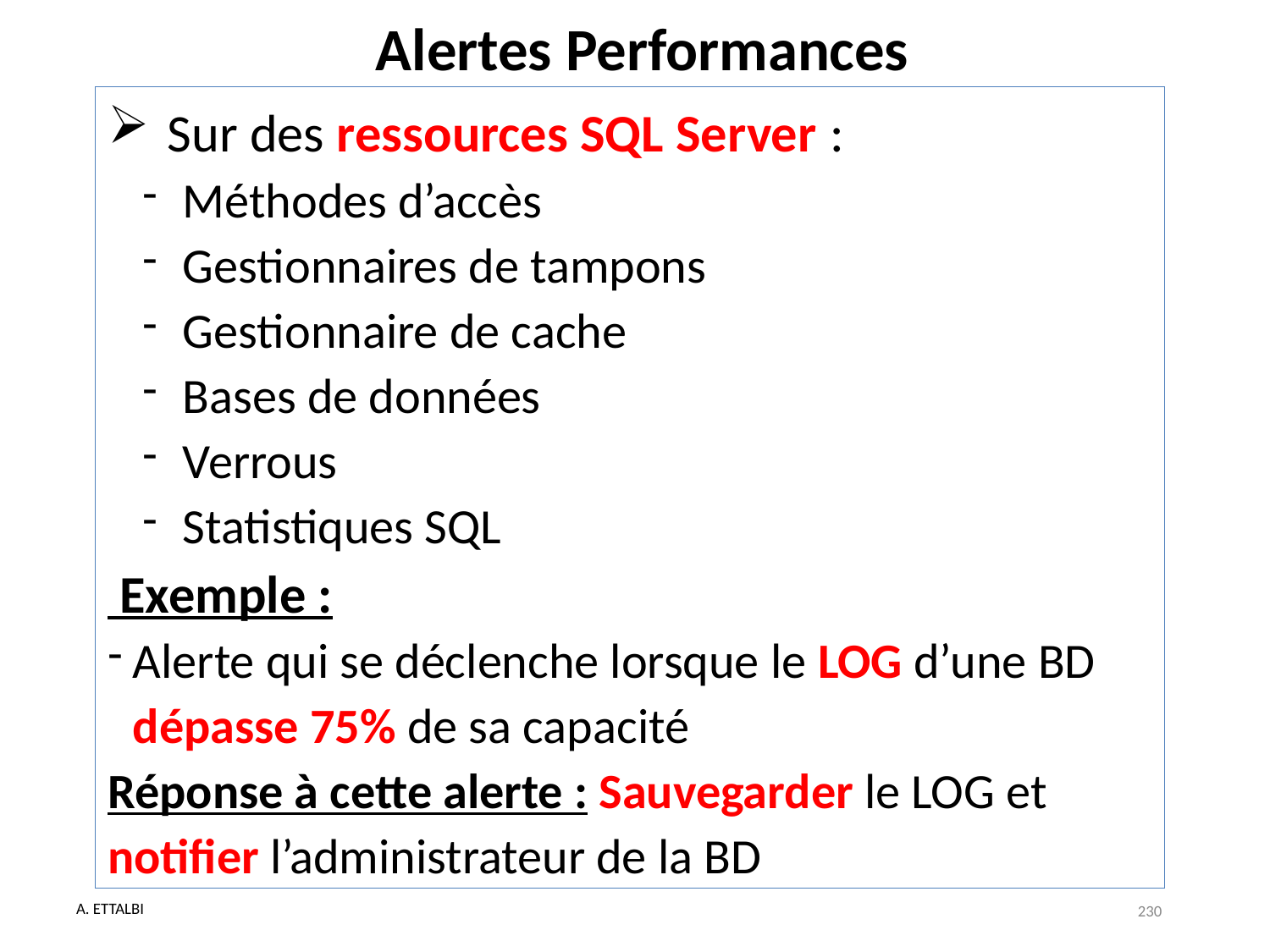

# Alertes Performances
 Sur des ressources SQL Server :
Méthodes d’accès
Gestionnaires de tampons
Gestionnaire de cache
Bases de données
Verrous
Statistiques SQL
 Exemple :
Alerte qui se déclenche lorsque le LOG d’une BD dépasse 75% de sa capacité
Réponse à cette alerte : Sauvegarder le LOG et notifier l’administrateur de la BD
A. ETTALBI
230